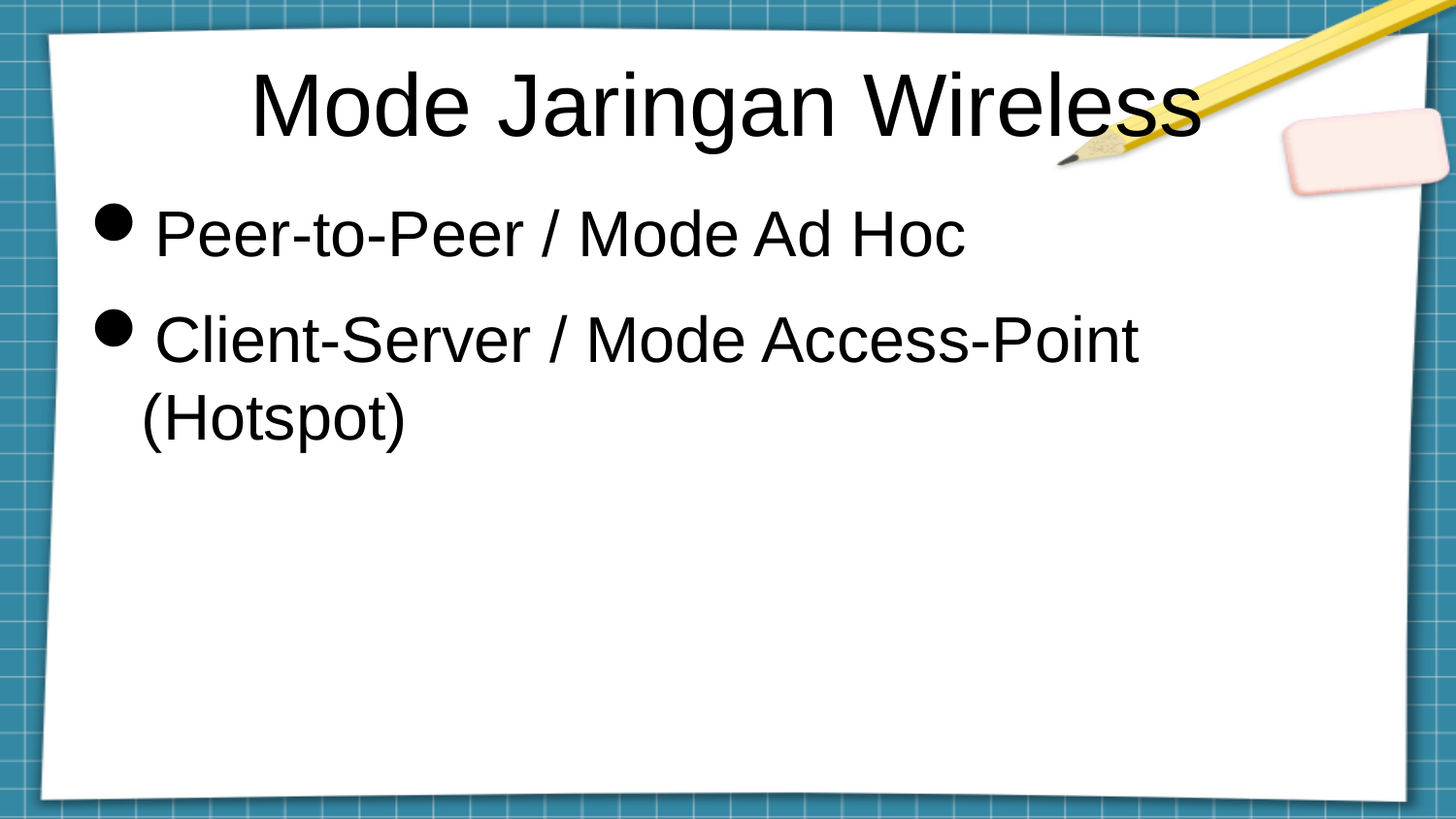

Mode Jaringan Wireless
Peer-to-Peer / Mode Ad Hoc
Client-Server / Mode Access-Point (Hotspot)